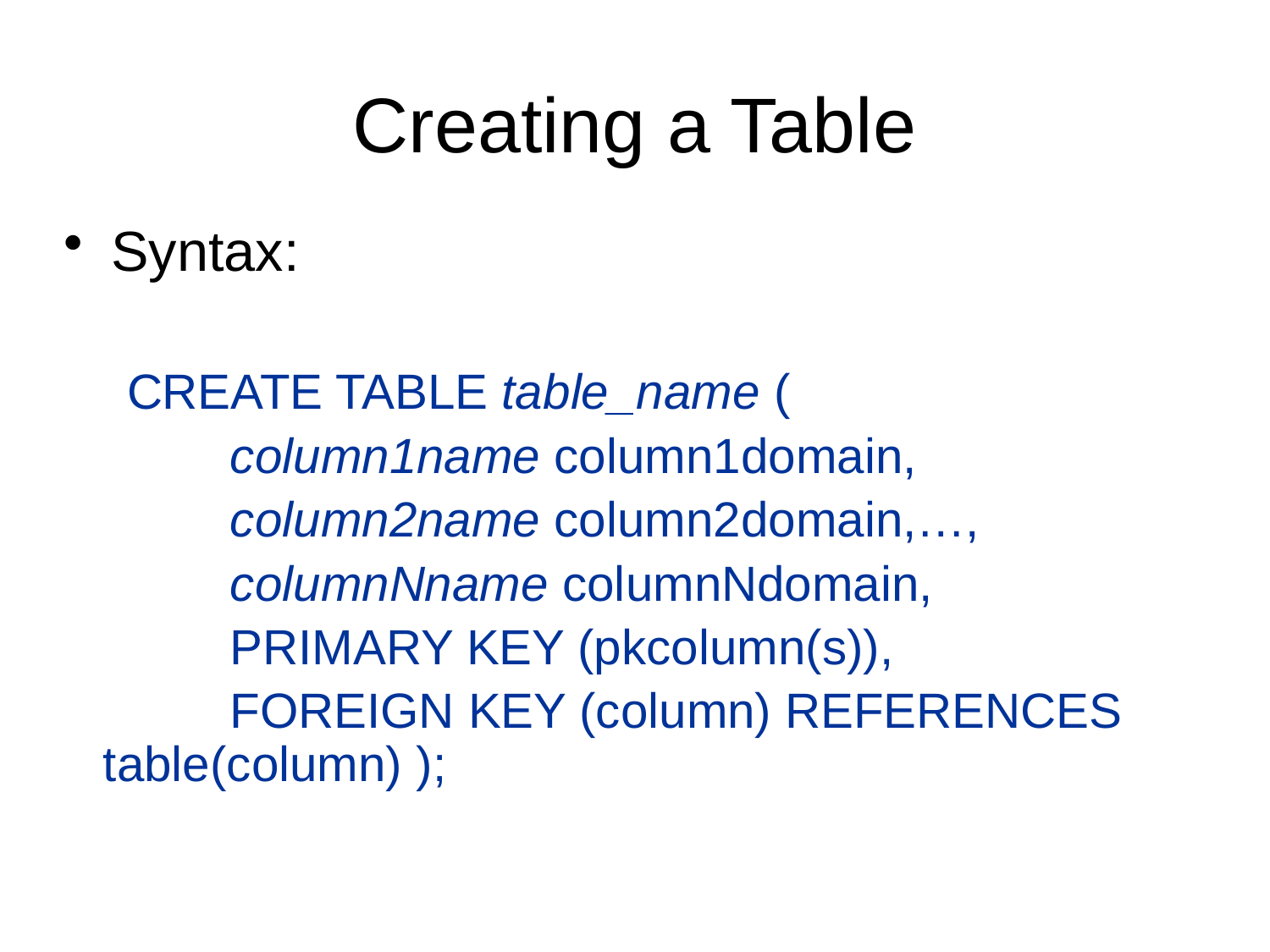

Creating a Table
Syntax:

CREATE TABLE table_name (
	column1name column1domain,
	column2name column2domain,…,
	columnNname columnNdomain,
	PRIMARY KEY (pkcolumn(s)),
	FOREIGN KEY (column) REFERENCES table(column) );